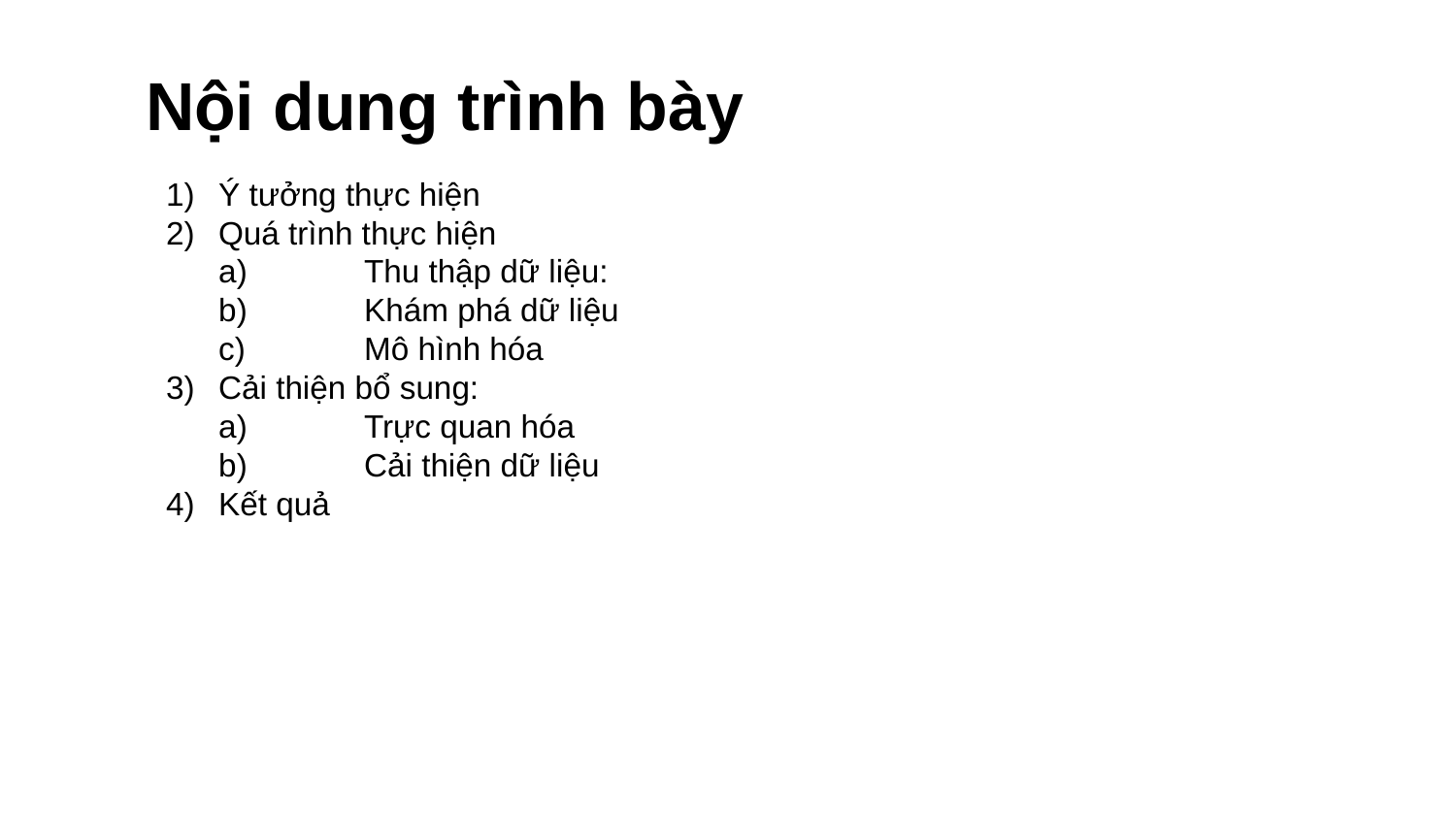

Nội dung trình bày
Ý tưởng thực hiện
Quá trình thực hiện
a) 	Thu thập dữ liệu:
b) 	Khám phá dữ liệu
c)	Mô hình hóa
Cải thiện bổ sung:
a) 	Trực quan hóa
b) 	Cải thiện dữ liệu
Kết quả